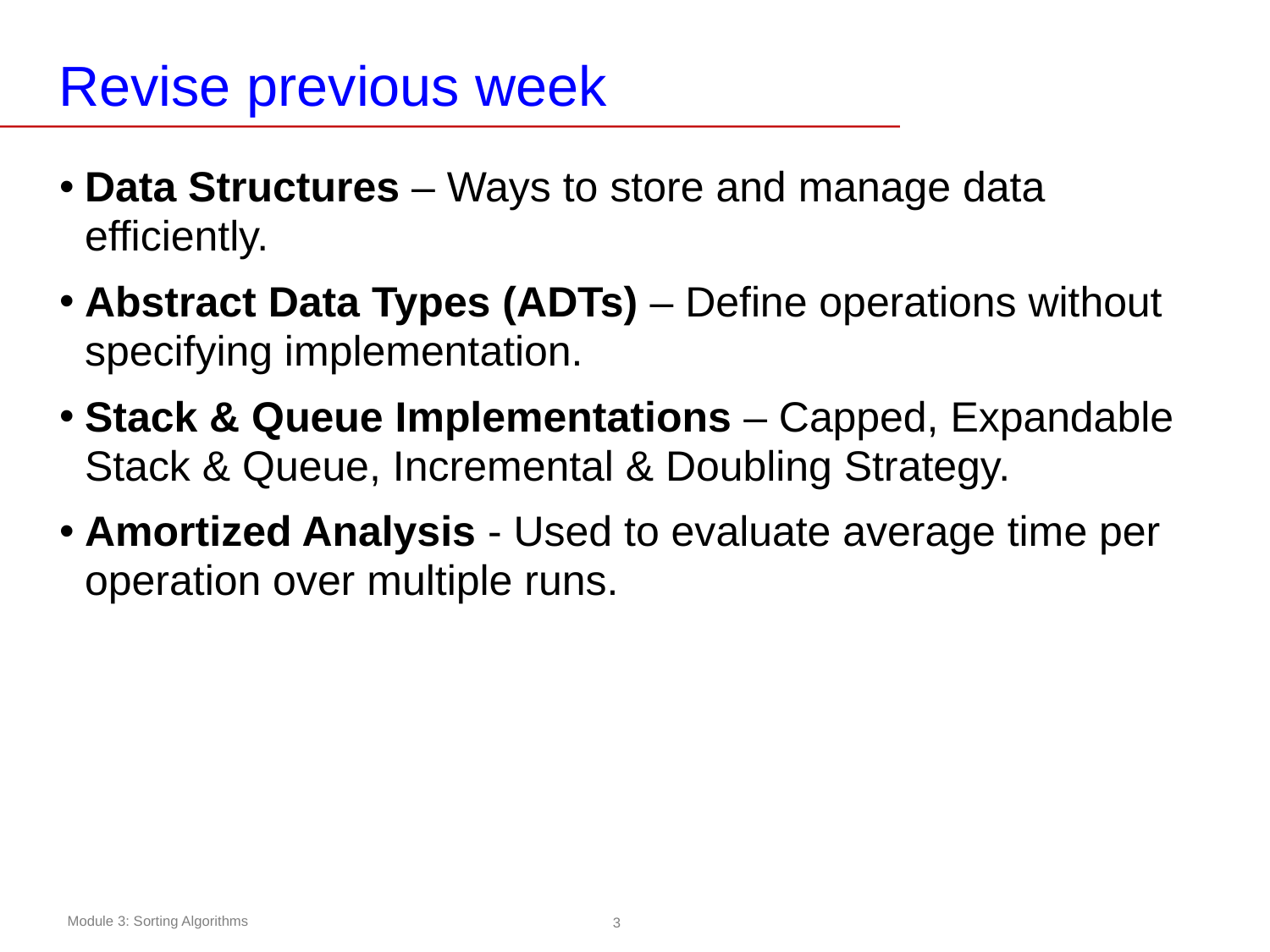

# Revise previous week
Data Structures – Ways to store and manage data efficiently.
Abstract Data Types (ADTs) – Define operations without specifying implementation.
Stack & Queue Implementations – Capped, Expandable Stack & Queue, Incremental & Doubling Strategy.
Amortized Analysis - Used to evaluate average time per operation over multiple runs.